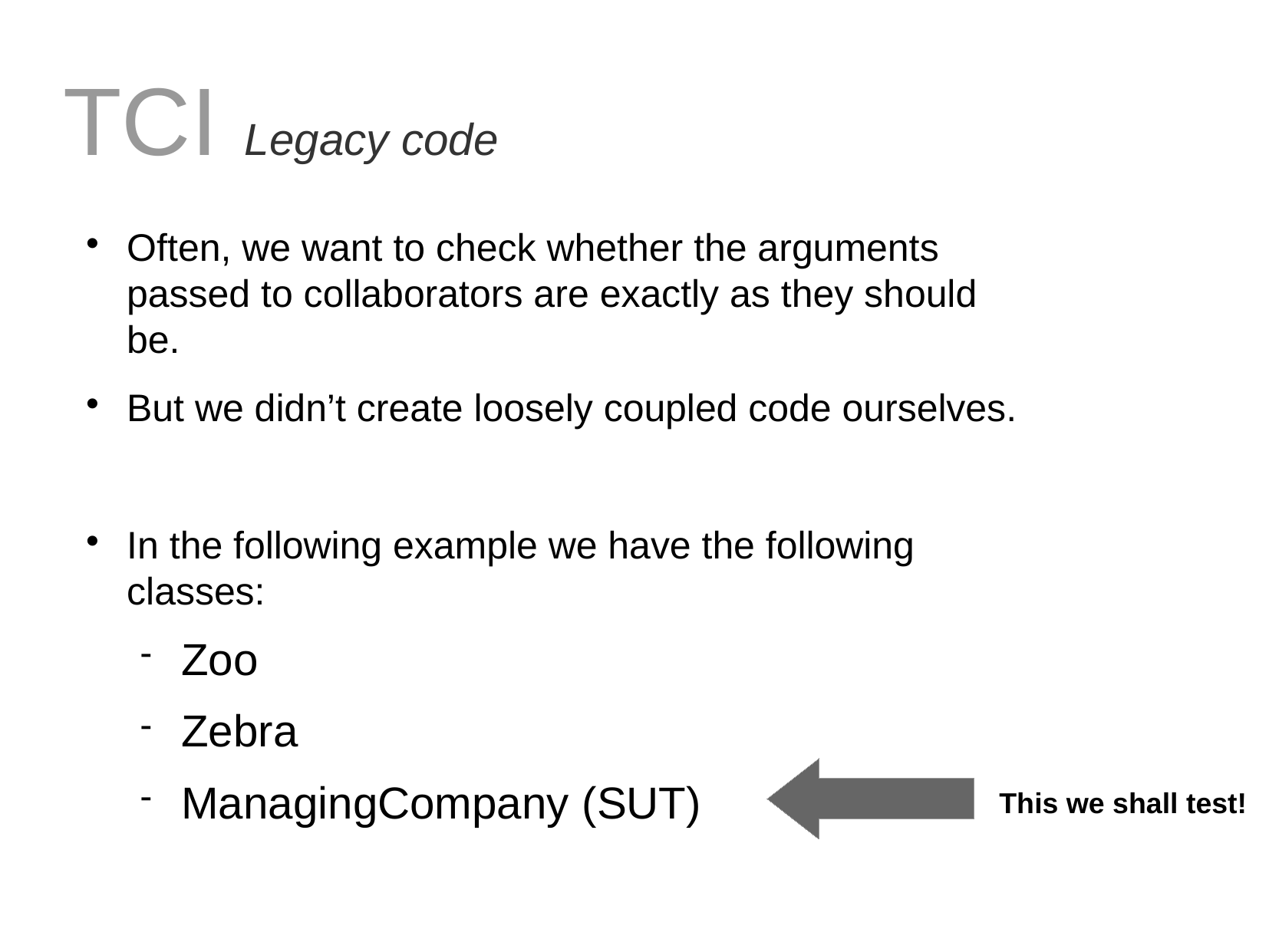

TCI Legacy code
Often, we want to check whether the arguments passed to collaborators are exactly as they should be.
But we didn’t create loosely coupled code ourselves.

In the following example we have the following classes:
Zoo
Zebra
ManagingCompany (SUT)

This we shall test!